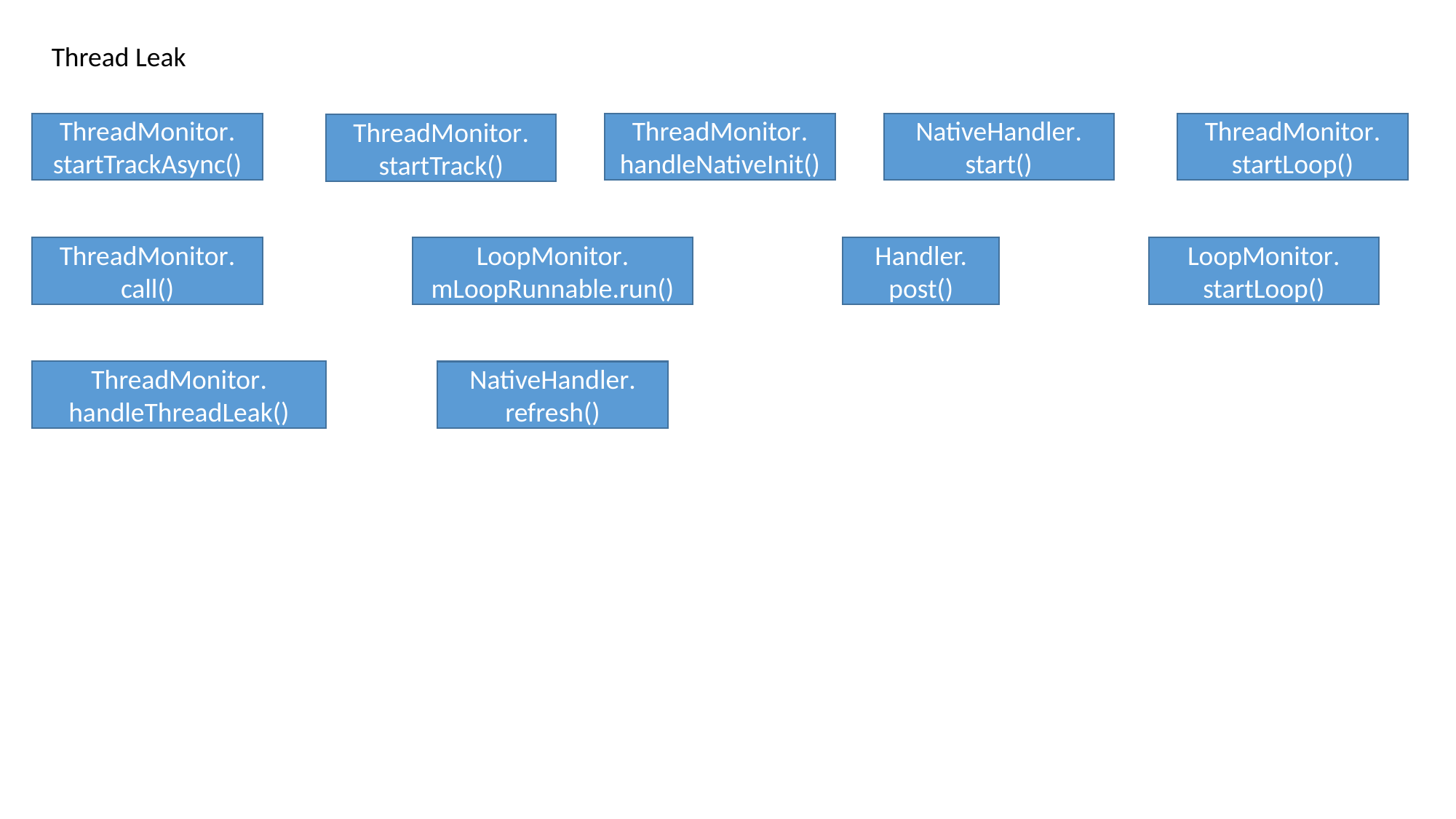

Thread Leak
ThreadMonitor.
startTrackAsync()
ThreadMonitor.
handleNativeInit()
NativeHandler.
start()
ThreadMonitor.
startLoop()
ThreadMonitor.
startTrack()
ThreadMonitor.
call()
LoopMonitor.
mLoopRunnable.run()
Handler.
post()
LoopMonitor.
startLoop()
ThreadMonitor.
handleThreadLeak()
NativeHandler.
refresh()